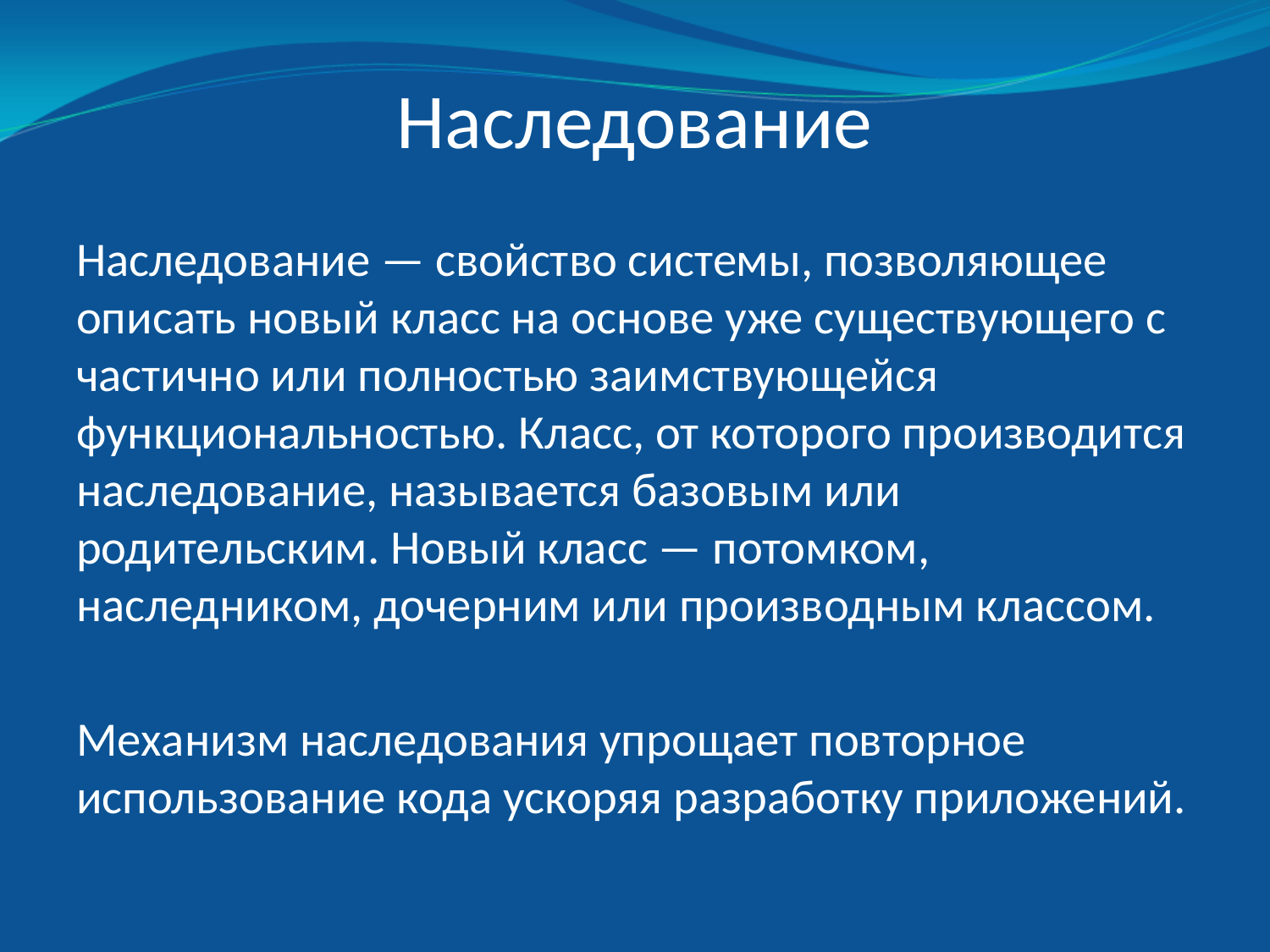

# Наследование
Наследование — свойство системы, позволяющее описать новый класс на основе уже существующего с частично или полностью заимствующейся функциональностью. Класс, от которого производится наследование, называется базовым или родительским. Новый класс — потомком, наследником, дочерним или производным классом.

Механизм наследования упрощает повторное использование кода ускоряя разработку приложений.